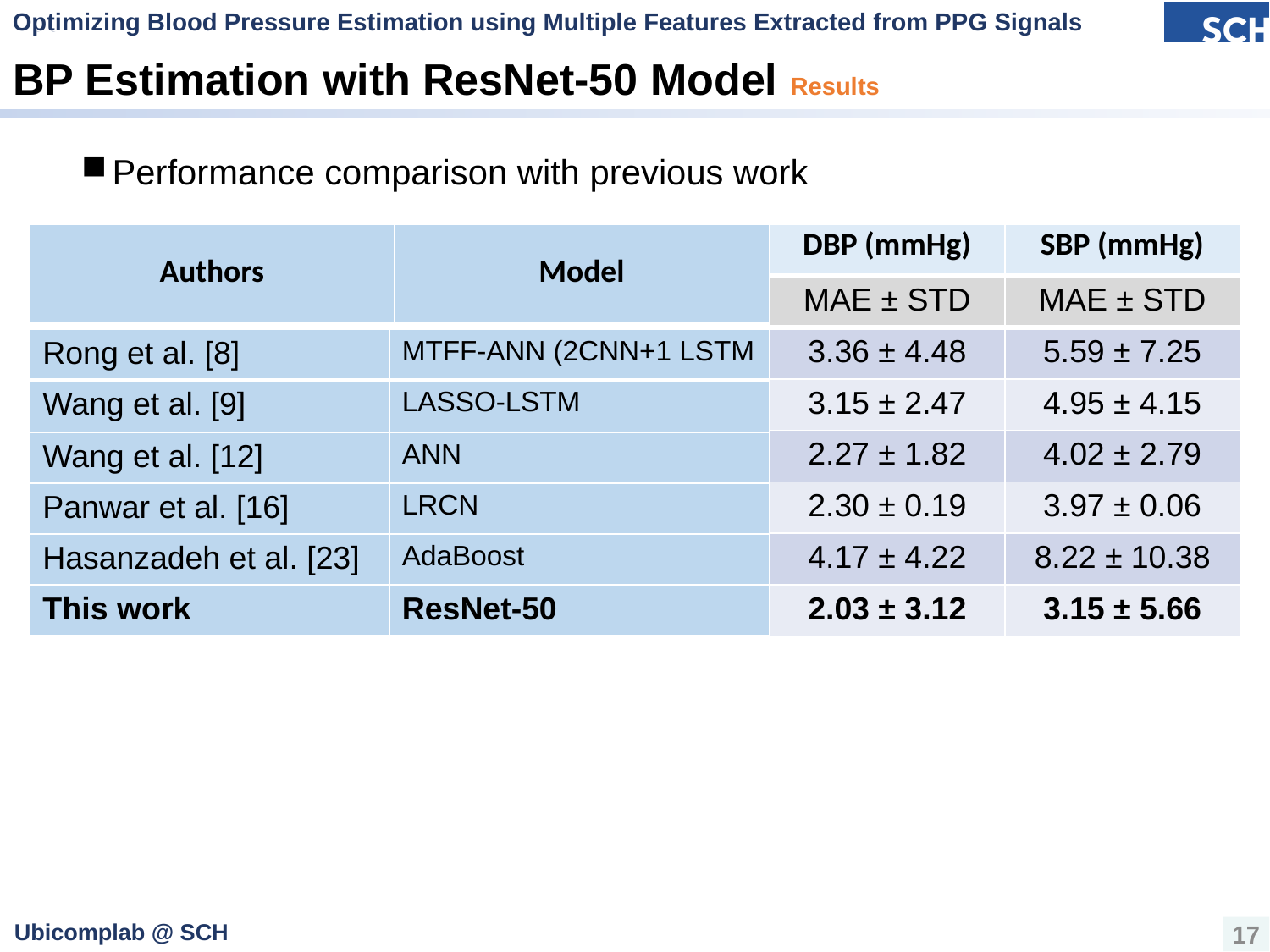

Optimizing Blood Pressure Estimation using Multiple Features Extracted from PPG Signals

# BP Estimation with ResNet-50 Model Results
Performance comparison with previous work

| Authors | Model |
| --- | --- |
| DBP (mmHg) | SBP (mmHg) |
| --- | --- |
| MAE ± STD | MAE ± STD |
| --- | --- |
| 3.36 ± 4.48 | 5.59 ± 7.25 |
| 3.15 ± 2.47 | 4.95 ± 4.15 |
| 2.27 ± 1.82 | 4.02 ± 2.79 |
| 2.30 ± 0.19 | 3.97 ± 0.06 |
| 4.17 ± 4.22 | 8.22 ± 10.38 |
| 2.03 ± 3.12 | 3.15 ± 5.66 |
| Rong et al. [8] | MTFF-ANN (2CNN+1 LSTM |
| --- | --- |
| Wang et al. [9] | LASSO-LSTM |
| Wang et al. [12] | ANN |
| Panwar et al. [16] | LRCN |
| Hasanzadeh et al. [23] | AdaBoost |
| This work | ResNet-50 |
17